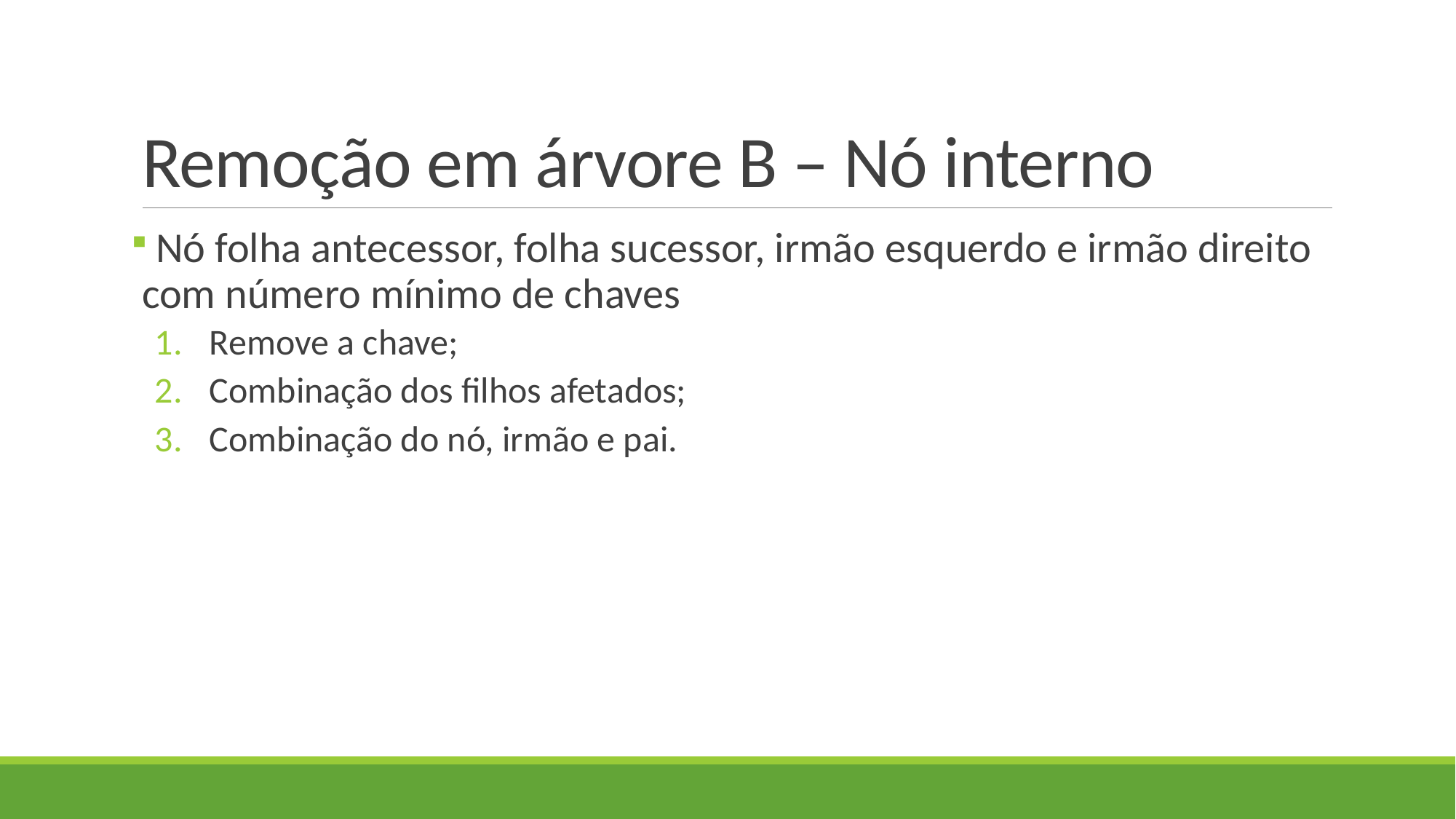

# Remoção em árvore B – Nó interno
 Nó folha antecessor, folha sucessor, irmão esquerdo e irmão direito com número mínimo de chaves
Remove a chave;
Combinação dos filhos afetados;
Combinação do nó, irmão e pai.